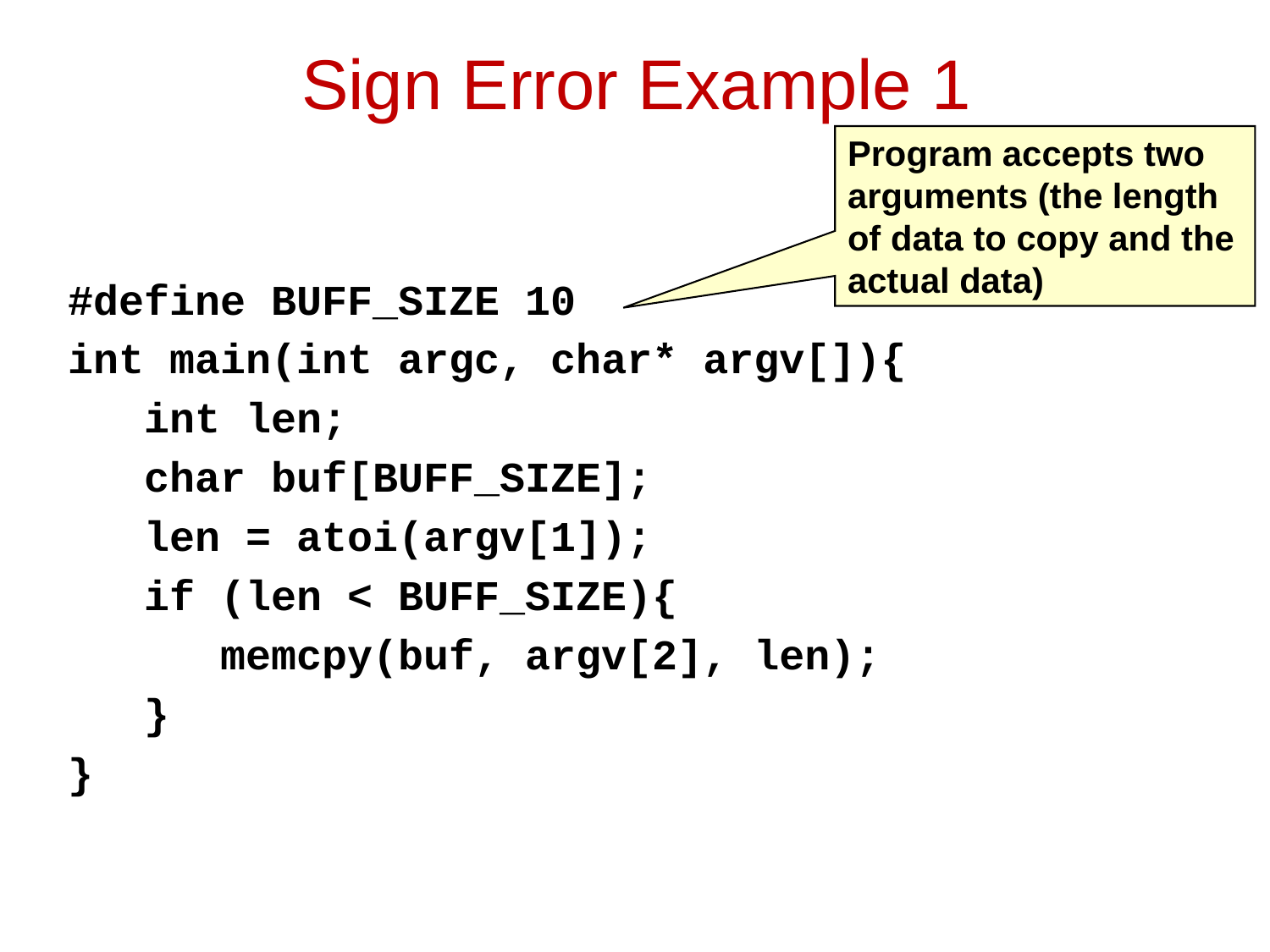

# Sign Error Example 1
Program accepts two arguments (the length of data to copy and the actual data)
#define BUFF_SIZE 10
int main(int argc, char* argv[]){
   int len;
   char buf[BUFF_SIZE];
   len = atoi(argv[1]);
   if (len < BUFF_SIZE){
      memcpy(buf, argv[2], len);
   }
}